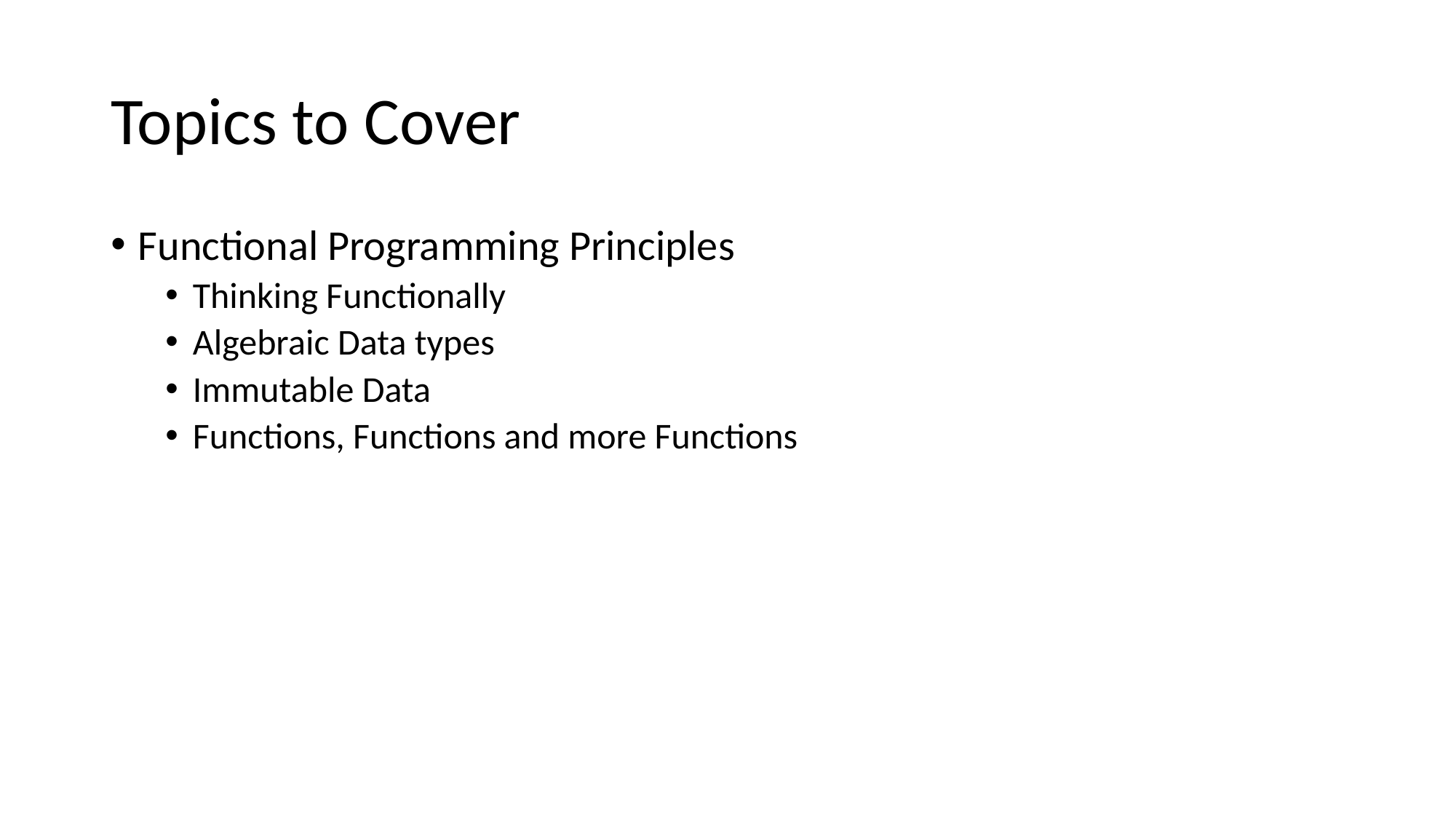

# Topics to Cover
Functional Programming Principles
Thinking Functionally
Algebraic Data types
Immutable Data
Functions, Functions and more Functions